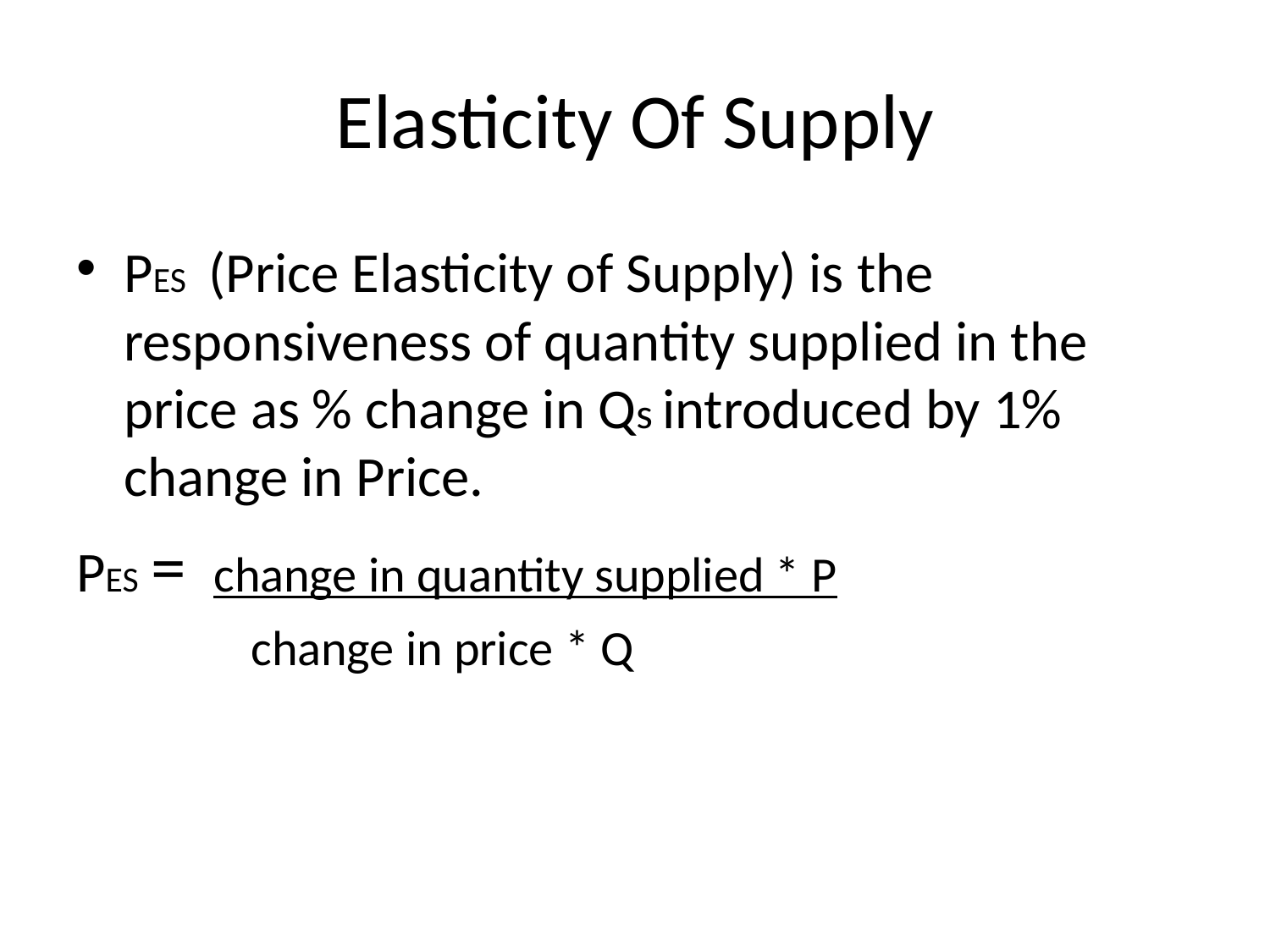

# Elasticity Of Supply
PES  (Price Elasticity of Supply) is the responsiveness of quantity supplied in the price as % change in Qs introduced by 1% change in Price.
PES =  change in quantity supplied * P
		change in price * Q